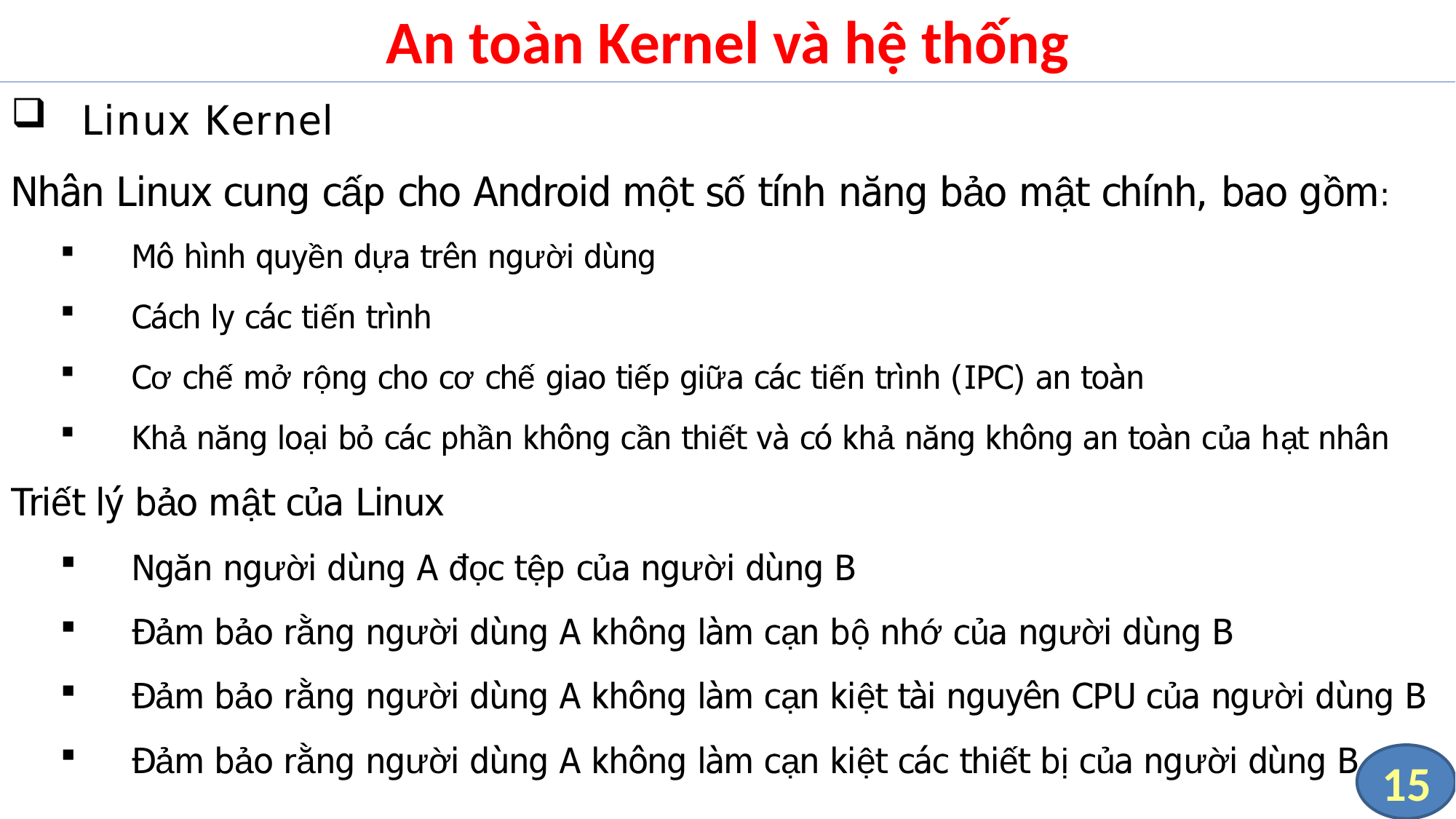

# An toàn Kernel và hệ thống
Linux Kernel
Nhân Linux cung cấp cho Android một số tính năng bảo mật chính, bao gồm:
Mô hình quyền dựa trên người dùng
Cách ly các tiến trình
Cơ chế mở rộng cho cơ chế giao tiếp giữa các tiến trình (IPC) an toàn
Khả năng loại bỏ các phần không cần thiết và có khả năng không an toàn của hạt nhân
Triết lý bảo mật của Linux
Ngăn người dùng A đọc tệp của người dùng B
Đảm bảo rằng người dùng A không làm cạn bộ nhớ của người dùng B
Đảm bảo rằng người dùng A không làm cạn kiệt tài nguyên CPU của người dùng B
Đảm bảo rằng người dùng A không làm cạn kiệt các thiết bị của người dùng B

15